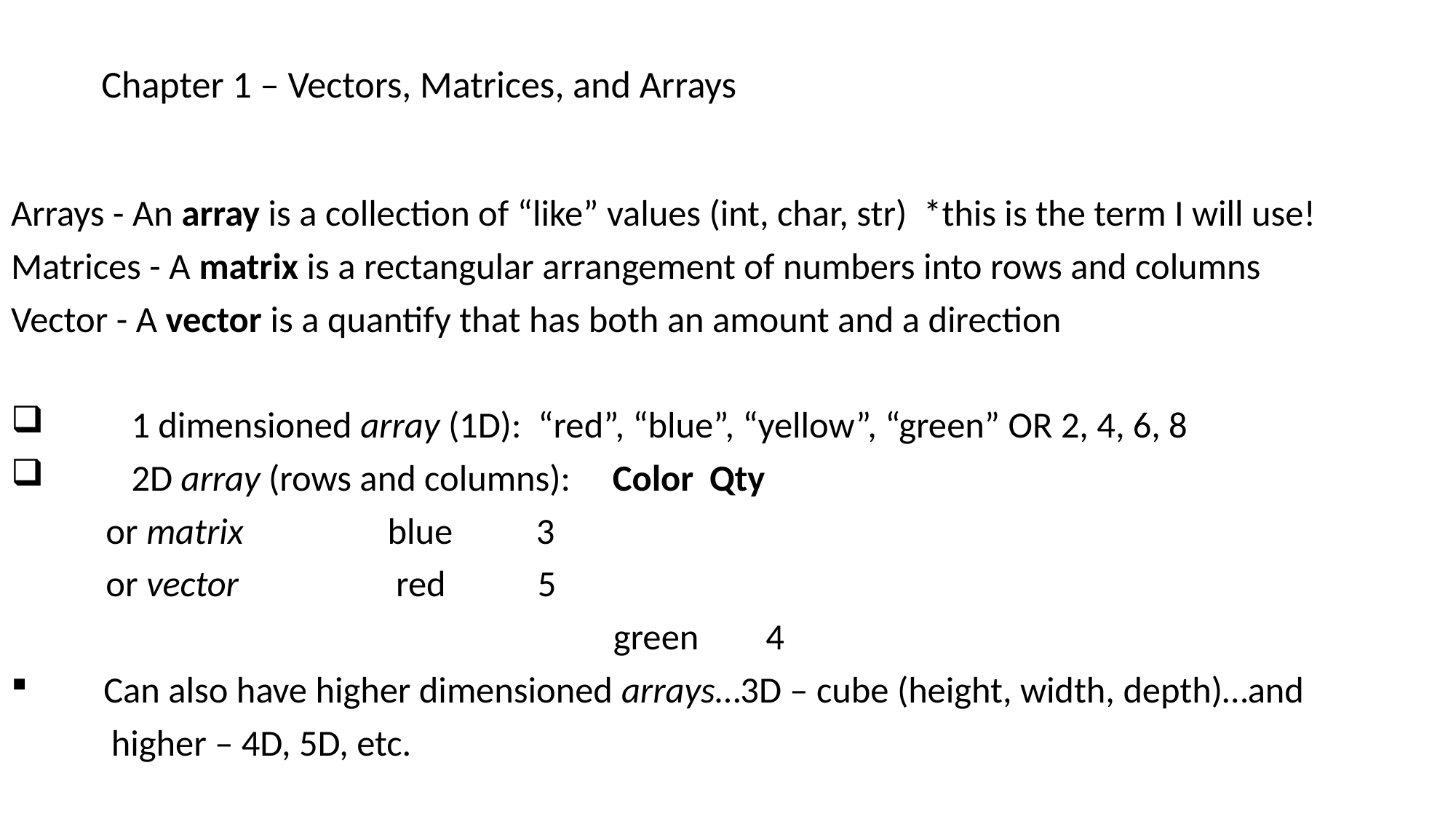

# Chapter 1 – Vectors, Matrices, and Arrays

Arrays - An array is a collection of “like” values (int, char, str)  *this is the term I will use!
Matrices - A matrix is a rectangular arrangement of numbers into rows and columns
Vector - A vector is a quantify that has both an amount and a direction

	1 dimensioned array (1D):  “red”, “blue”, “yellow”, “green” OR 2, 4, 6, 8
	2D array (rows and columns):     Color	 Qty
		or matrix		           blue          3
		or vector		            red           5
                                                                        green        4
        Can also have higher dimensioned arrays…3D – cube (height, width, depth)…and
            higher – 4D, 5D, etc.